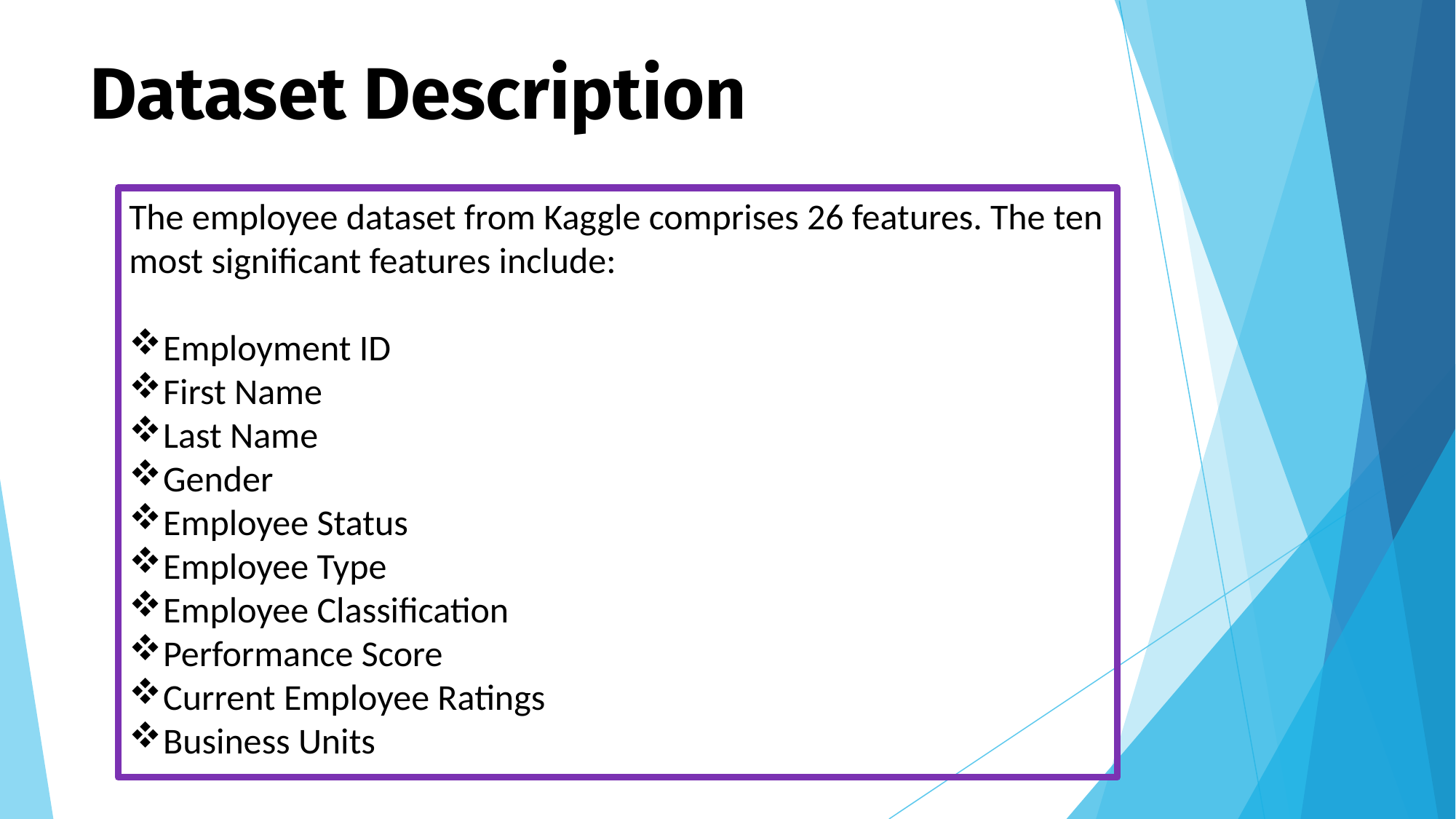

# Dataset Description
The employee dataset from Kaggle comprises 26 features. The ten most significant features include:

Employment ID
First Name
Last Name
Gender
Employee Status
Employee Type
Employee Classification
Performance Score
Current Employee Ratings
Business Units